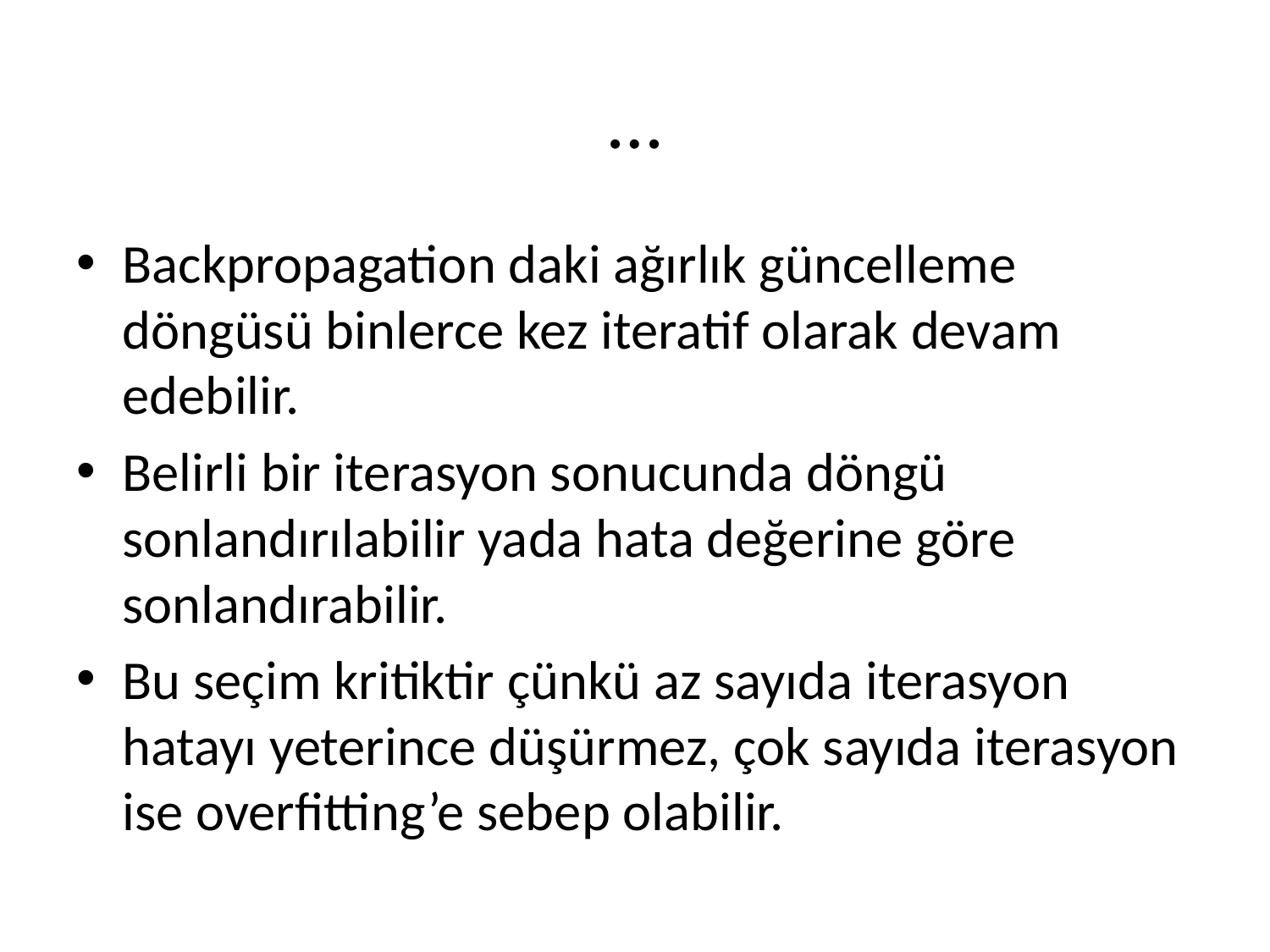

# …
Backpropagation daki ağırlık güncelleme döngüsü binlerce kez iteratif olarak devam edebilir.
Belirli bir iterasyon sonucunda döngü sonlandırılabilir yada hata değerine göre sonlandırabilir.
Bu seçim kritiktir çünkü az sayıda iterasyon hatayı yeterince düşürmez, çok sayıda iterasyon ise overfitting’e sebep olabilir.